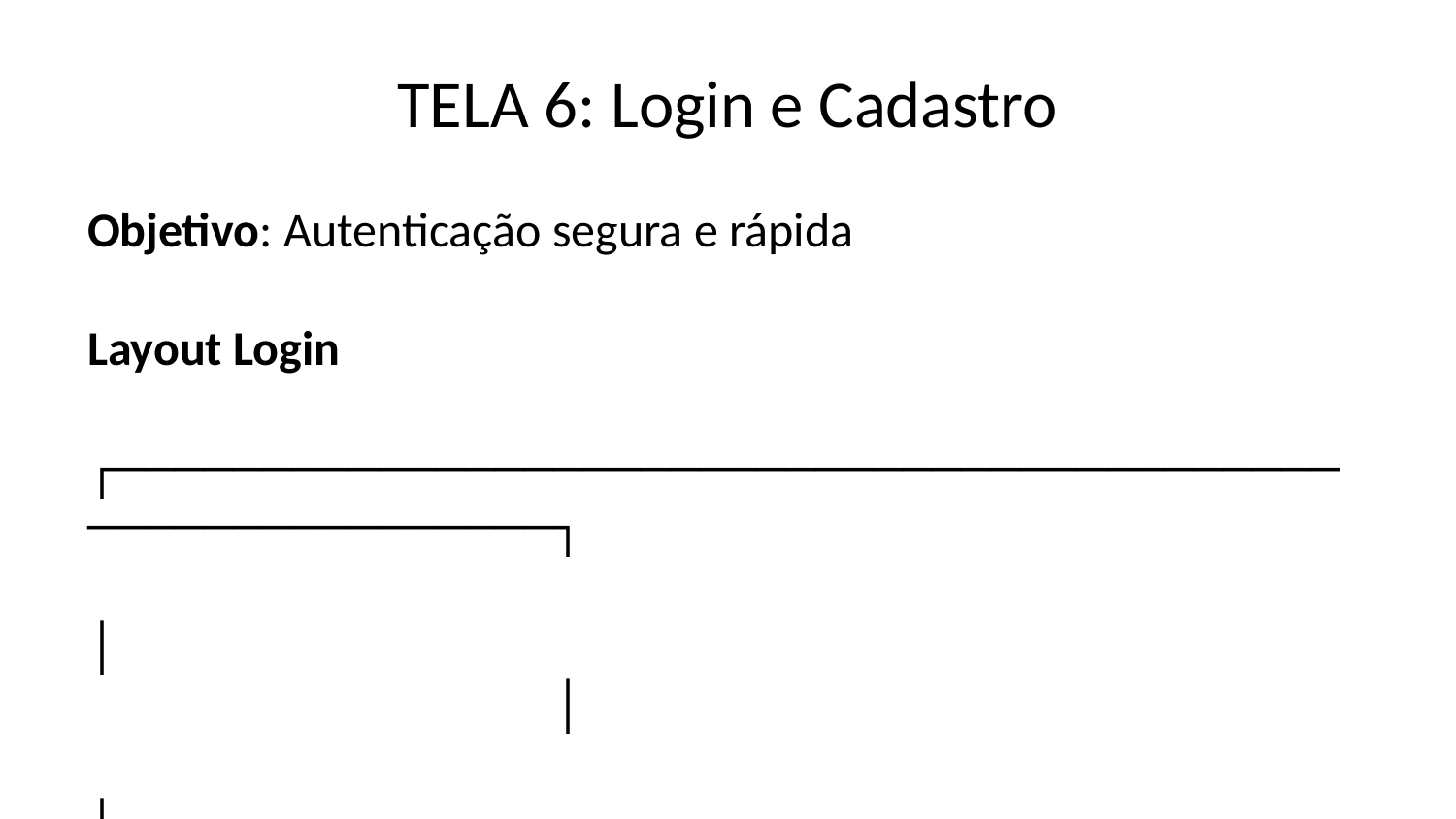

# TELA 6: Login e Cadastro
Objetivo: Autenticação segura e rápida
Layout Login
┌──────────────────────────────────────────────────────────┐
│                                                           │
│          ┌────────────────────────────┐                  │
│          │                            │                  │
│          │  ✈️ ClickPassagens         │                  │
│          │                            │                  │
│          │  Bem-vindo de volta!       │                  │
│          │                            │                  │
│          │  ┌──────────────────────┐ │                  │
│          │  │ 📧 E-mail            │ │                  │
│          │  │ [Digite seu e-mail]  │ │                  │
│          │  └──────────────────────┘ │                  │
│          │                            │                  │
│          │  ┌──────────────────────┐ │                  │
│          │  │ 🔒 Senha             │ │                  │
│          │  │ [Digite sua senha]   │ │                  │
│          │  └──────────────────────┘ │                  │
│          │                            │                  │
│          │  [Esqueci minha senha]     │                  │
│          │                            │                  │
│          │  [Entrar →]                │                  │
│          │                            │                  │
│          │  ────────── ou ──────────  │                  │
│          │                            │                  │
│          │  [🔵 Entrar com Google]   │                  │
│          │  [📘 Entrar com Facebook] │                  │
│          │                            │                  │
│          │  Não tem conta?            │                  │
│          │  [Cadastre-se]             │                  │
│          │                            │                  │
│          └────────────────────────────┘                  │
│                                                           │
└──────────────────────────────────────────────────────────┘
Layout Cadastro
┌──────────────────────────────────────────────────────────┐
│                                                           │
│          ┌────────────────────────────┐                  │
│          │  Criar sua conta           │                  │
│          │                            │                  │
│          │  [Nome completo]           │                  │
│          │  [E-mail]                  │                  │
│          │  [Telefone]                │                  │
│          │  [Senha]                   │                  │
│          │  [Confirmar senha]         │                  │
│          │                            │                  │
│          │  ☐ Aceito os termos de uso │                  │
│          │                            │                  │
│          │  [Criar Conta →]           │                  │
│          │                            │                  │
│          │  ────────── ou ──────────  │                  │
│          │                            │                  │
│          │  [Cadastro com Google]     │                  │
│          │  [Cadastro com Facebook]   │                  │
│          │                            │                  │
│          │  Já tem conta? [Entrar]    │                  │
│          └────────────────────────────┘                  │
│                                                           │
└──────────────────────────────────────────────────────────┘
Elementos Visuais
Card Central:
Centralizado verticalmente e horizontalmente
Background branco com sombra forte
Border radius 24px
Max-width: 400px
Padding generoso
Logo: Ícone de avião + nome em gradiente
Campos:
Ícones à esquerda
Border 2px cinza
Focus: borda azul com transição
Botões Social:
Cores das redes sociais
Ícones à esquerda
Texto branco
Links: Azul com hover sublinhado
Validação:
Mensagens de erro em vermelho abaixo dos campos
Checkmarks verdes para campos válidos